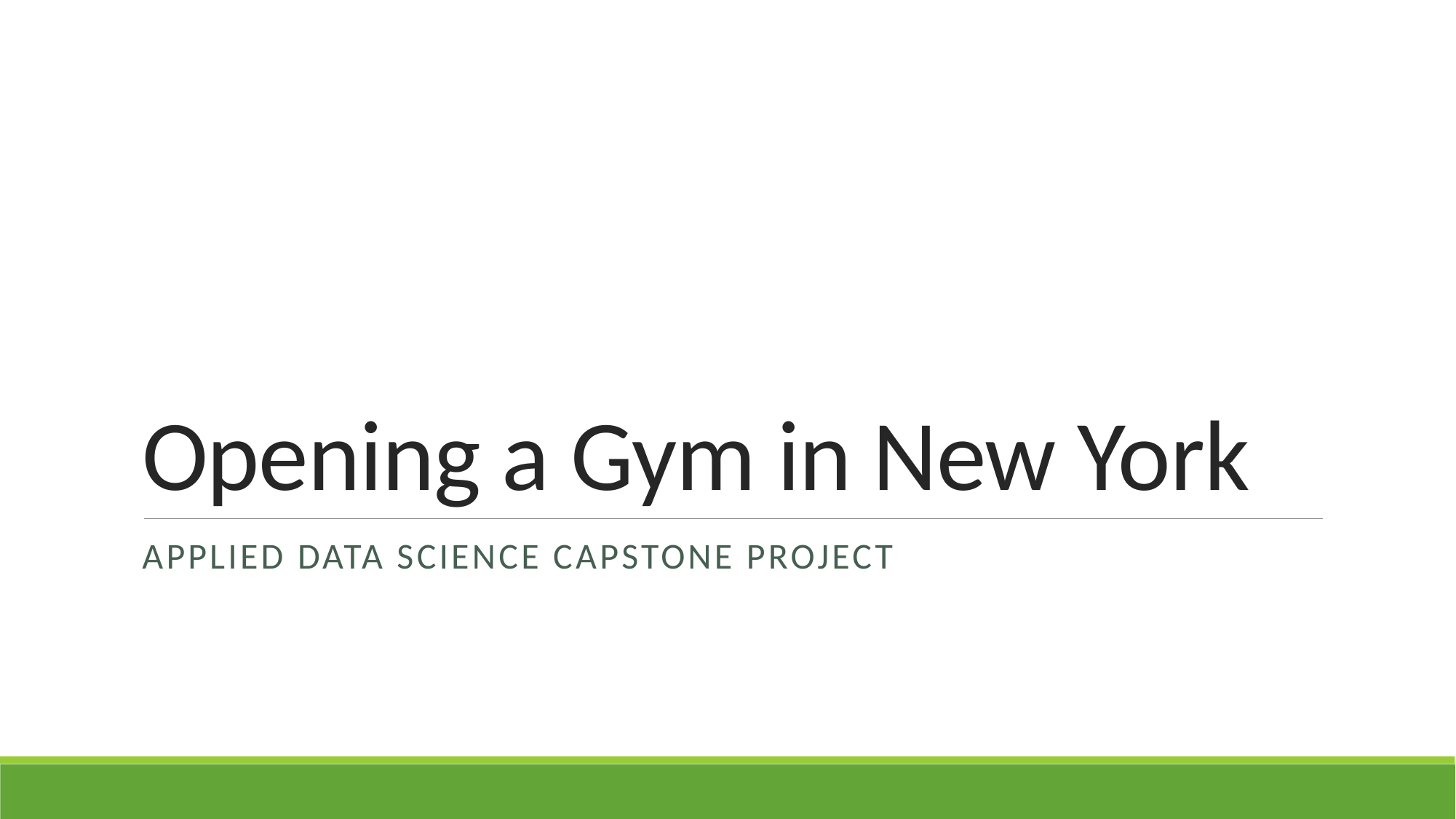

# Opening a Gym in New York
Applied Data Science Capstone Project